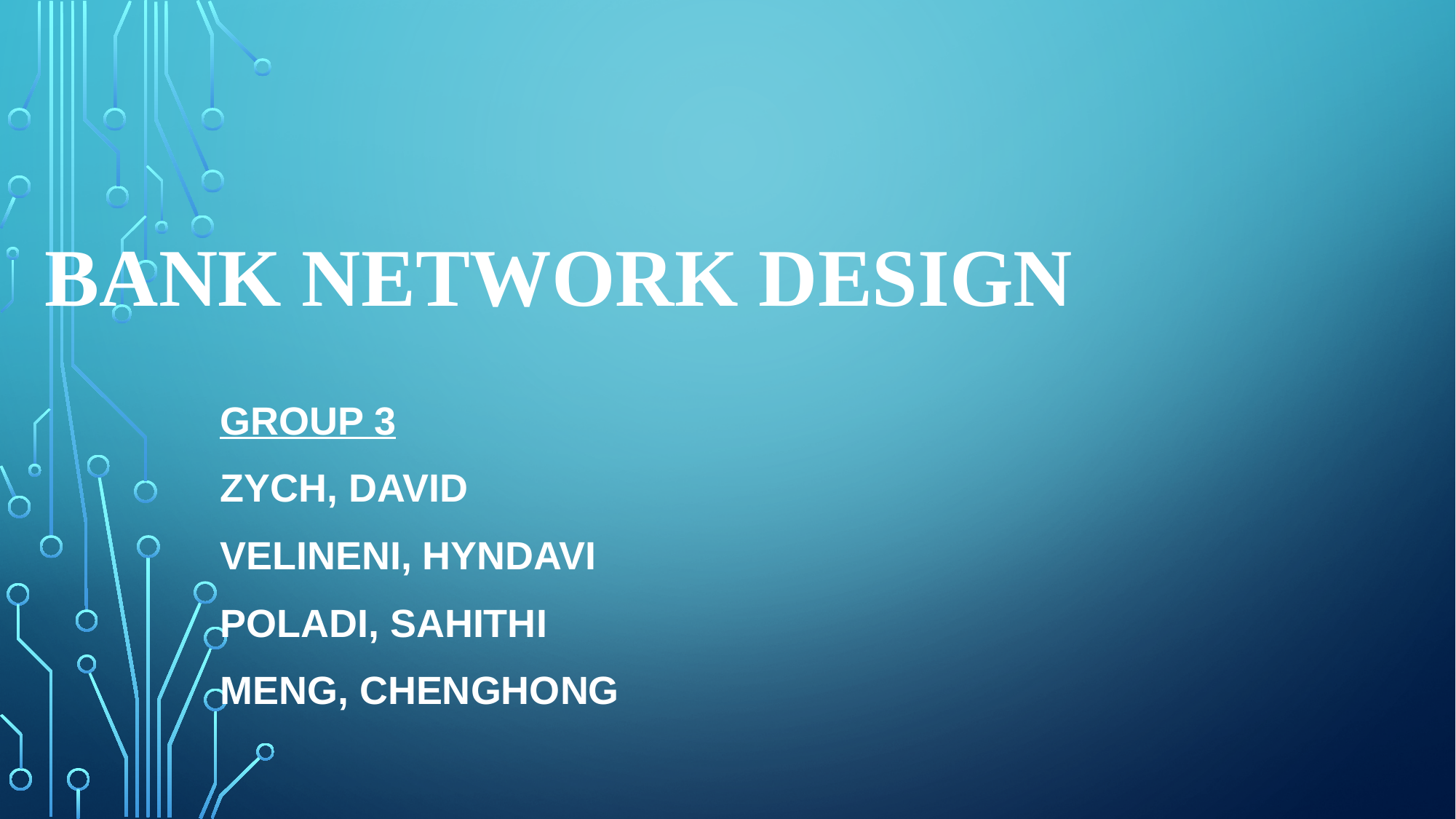

# Bank Network DESIGN
Group 3
Zych, David
Velineni, Hyndavi
Poladi, Sahithi
Meng, Chenghong